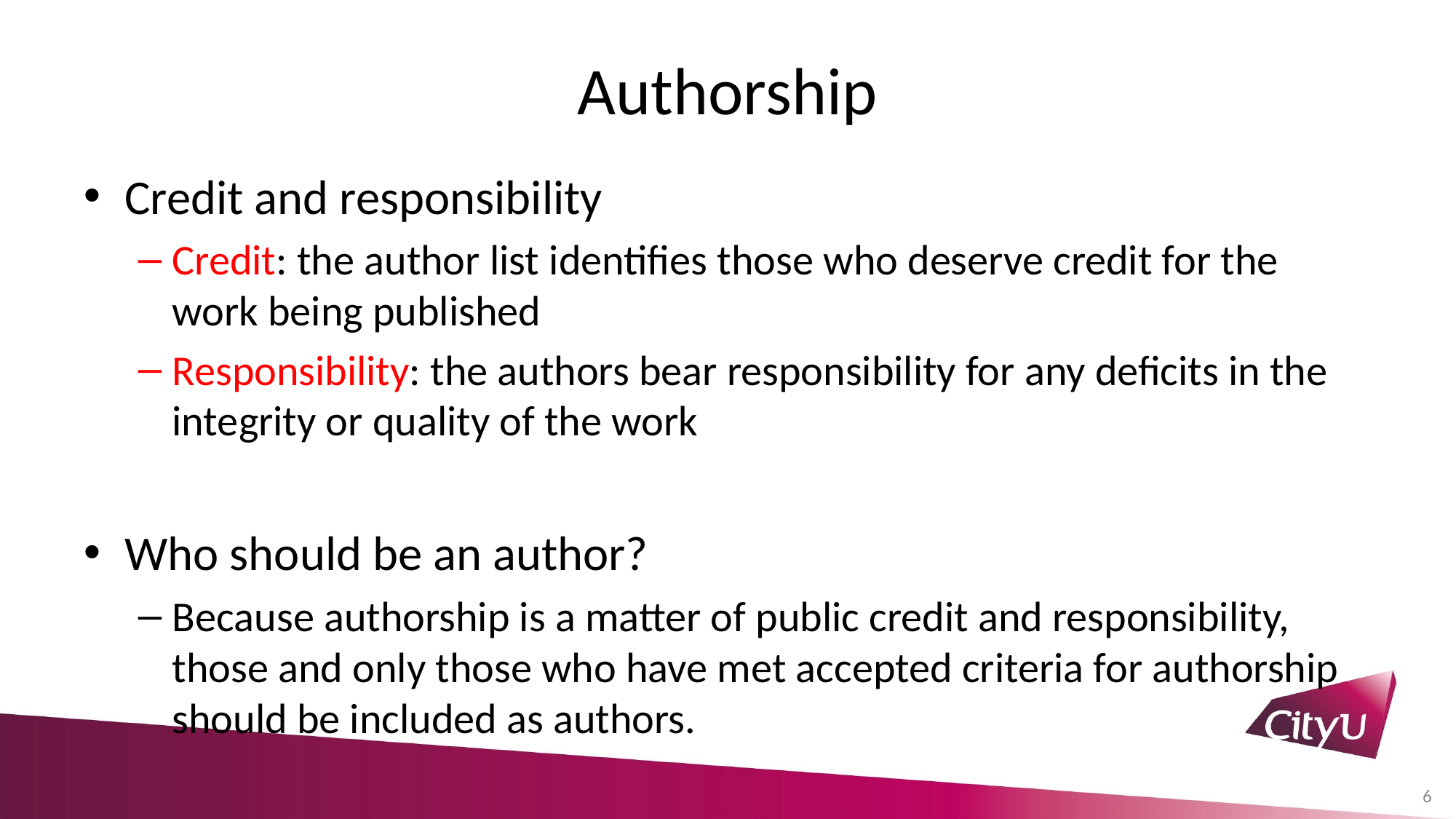

# Authorship
Credit and responsibility
Credit: the author list identifies those who deserve credit for the work being published
Responsibility: the authors bear responsibility for any deficits in the integrity or quality of the work

Who should be an author?
Because authorship is a matter of public credit and responsibility, those and only those who have met accepted criteria for authorship should be included as authors.
6